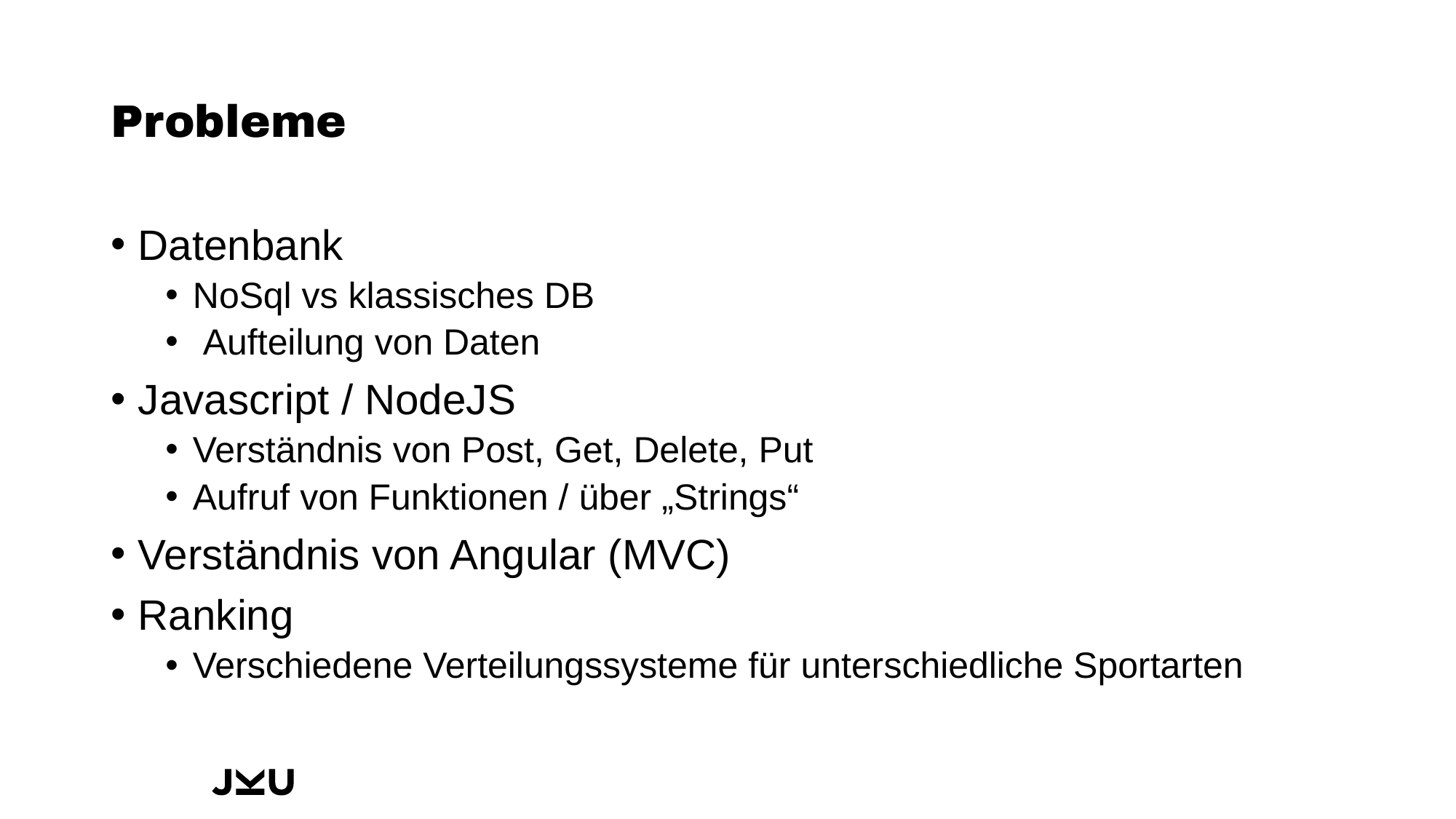

# Probleme
Datenbank
NoSql vs klassisches DB
 Aufteilung von Daten
Javascript / NodeJS
Verständnis von Post, Get, Delete, Put
Aufruf von Funktionen / über „Strings“
Verständnis von Angular (MVC)
Ranking
Verschiedene Verteilungssysteme für unterschiedliche Sportarten